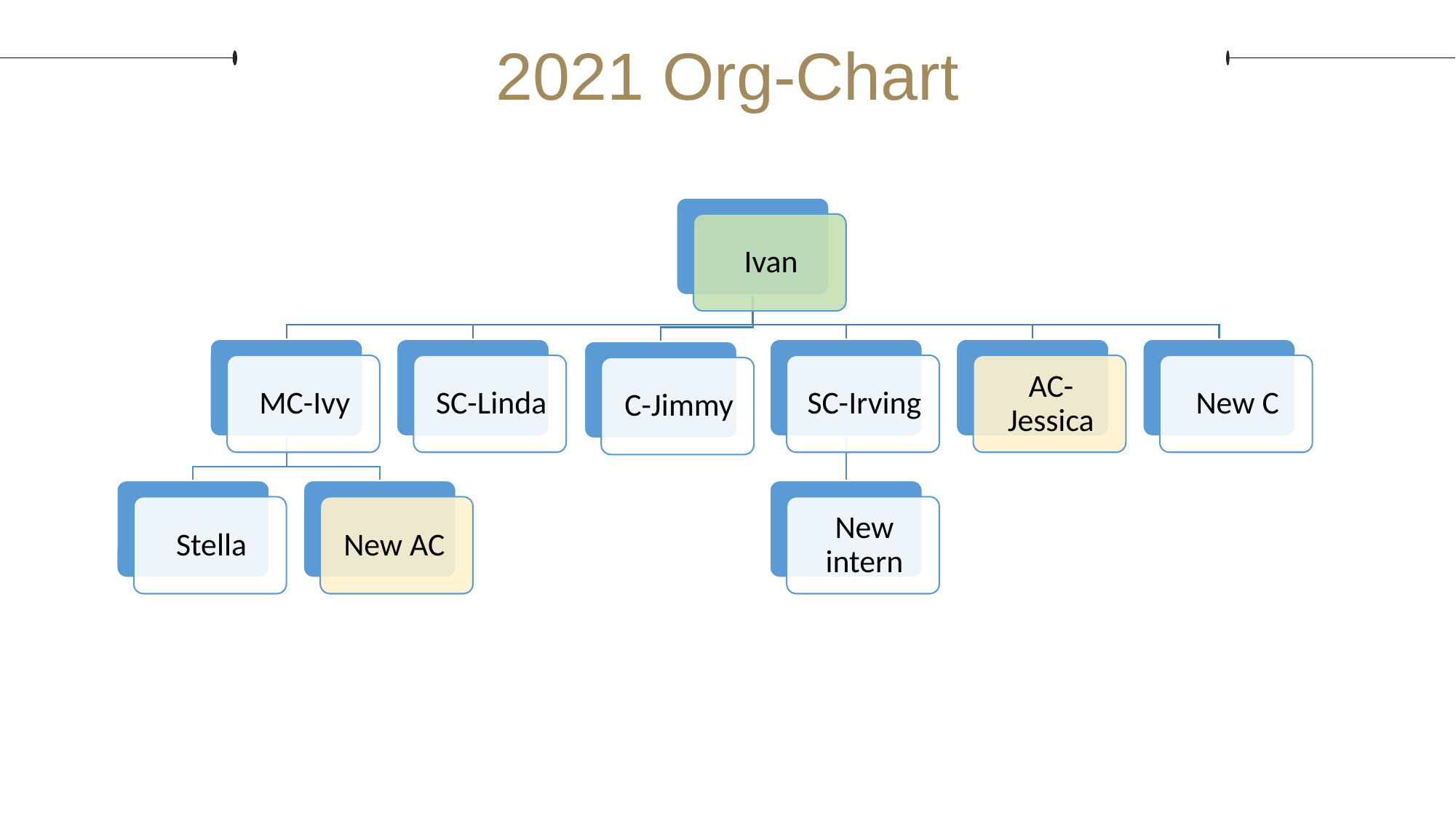

2021 Org-Chart

Ivan
MC-Ivy
Stella
New AC
SC-Linda
C-Jimmy
SC-Irving
New intern
AC-Jessica
New C